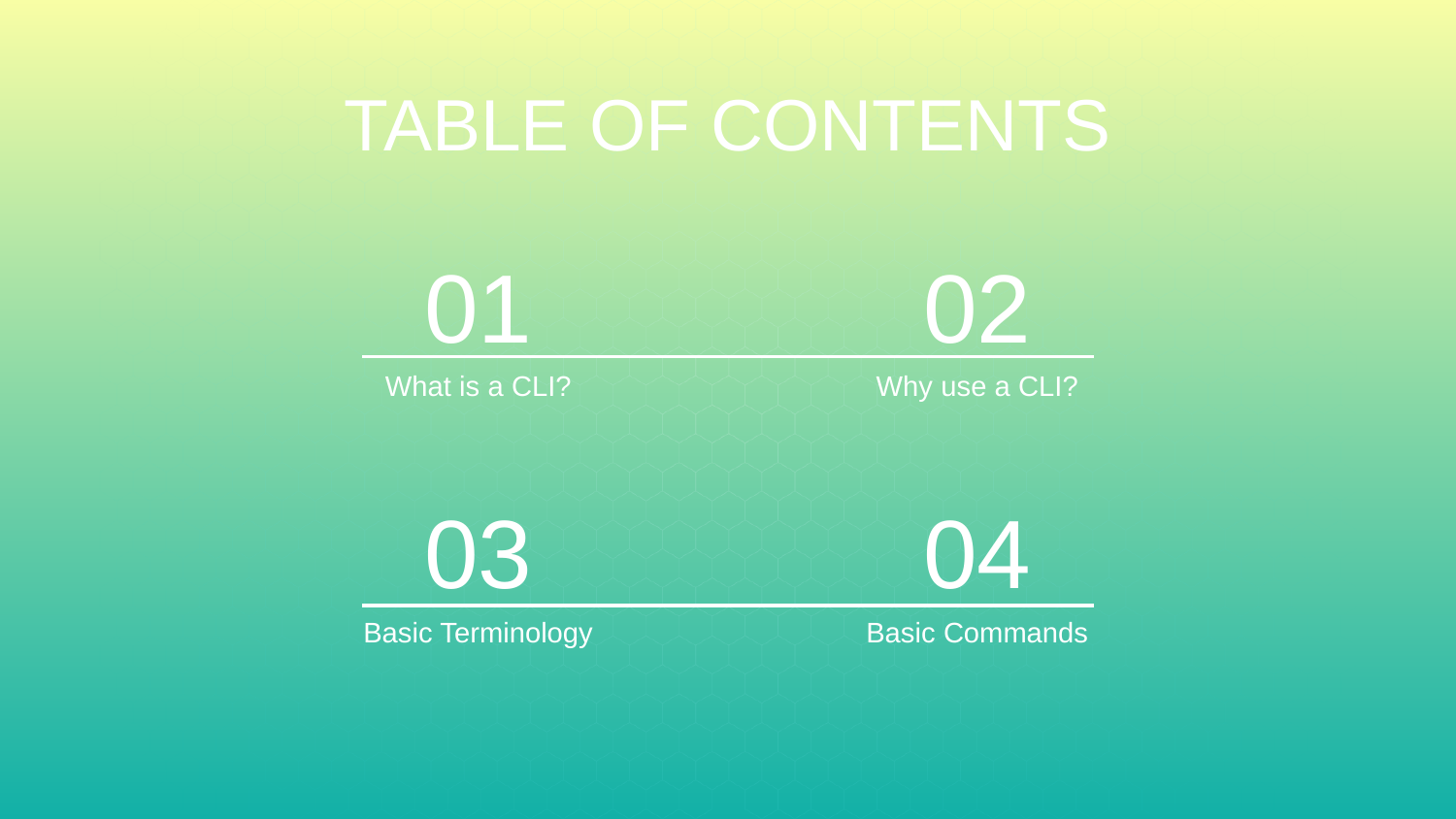

TABLE OF CONTENTS
01
02
# What is a CLI?
Why use a CLI?
03
04
Basic Terminology
Basic Commands